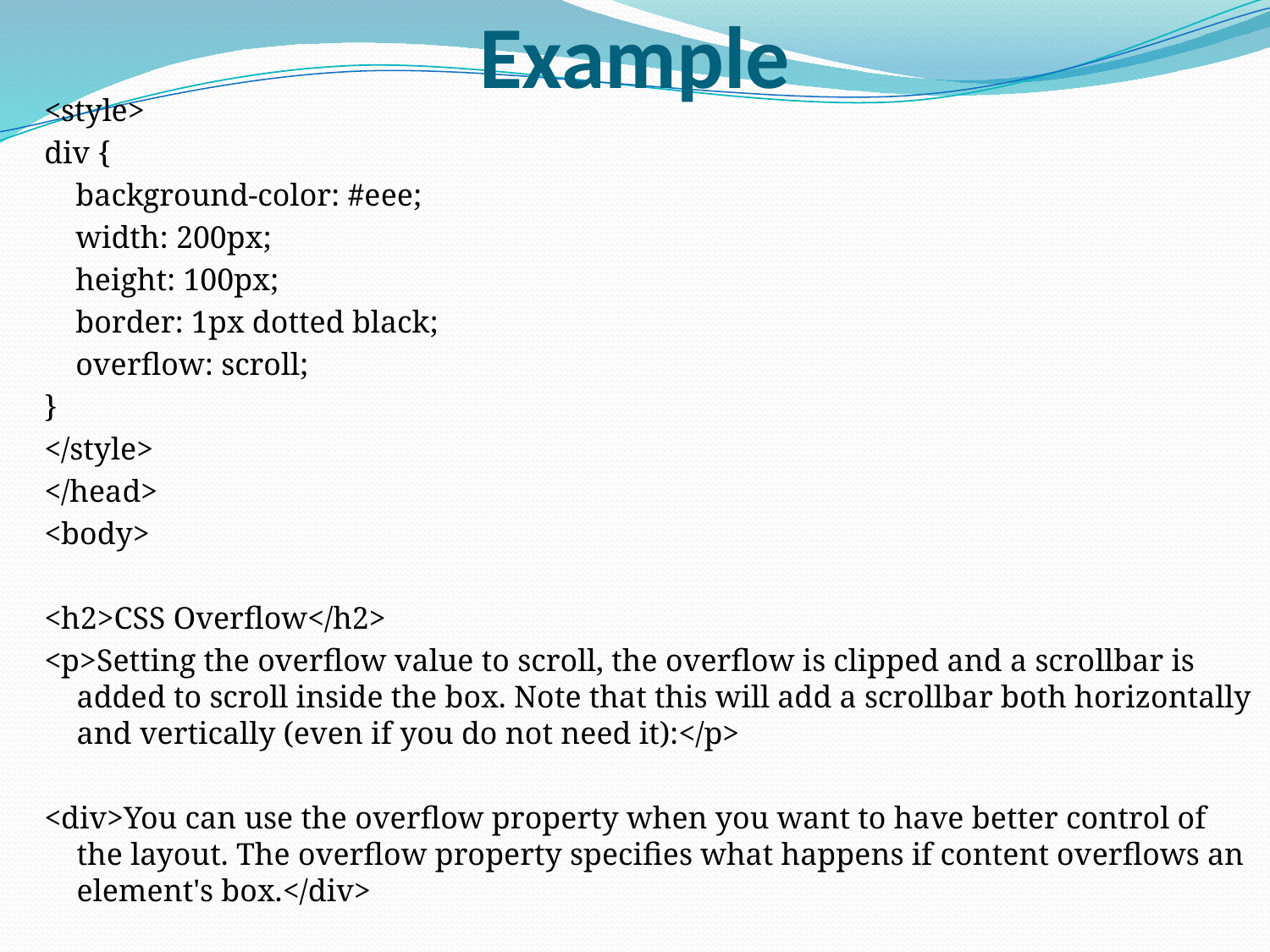

# Example
<style>
div {
    background-color: #eee;
    width: 200px;
    height: 100px;
    border: 1px dotted black;
    overflow: scroll;
}
</style>
</head>
<body>

<h2>CSS Overflow</h2>
<p>Setting the overflow value to scroll, the overflow is clipped and a scrollbar is added to scroll inside the box. Note that this will add a scrollbar both horizontally and vertically (even if you do not need it):</p>

<div>You can use the overflow property when you want to have better control of the layout. The overflow property specifies what happens if content overflows an element's box.</div>